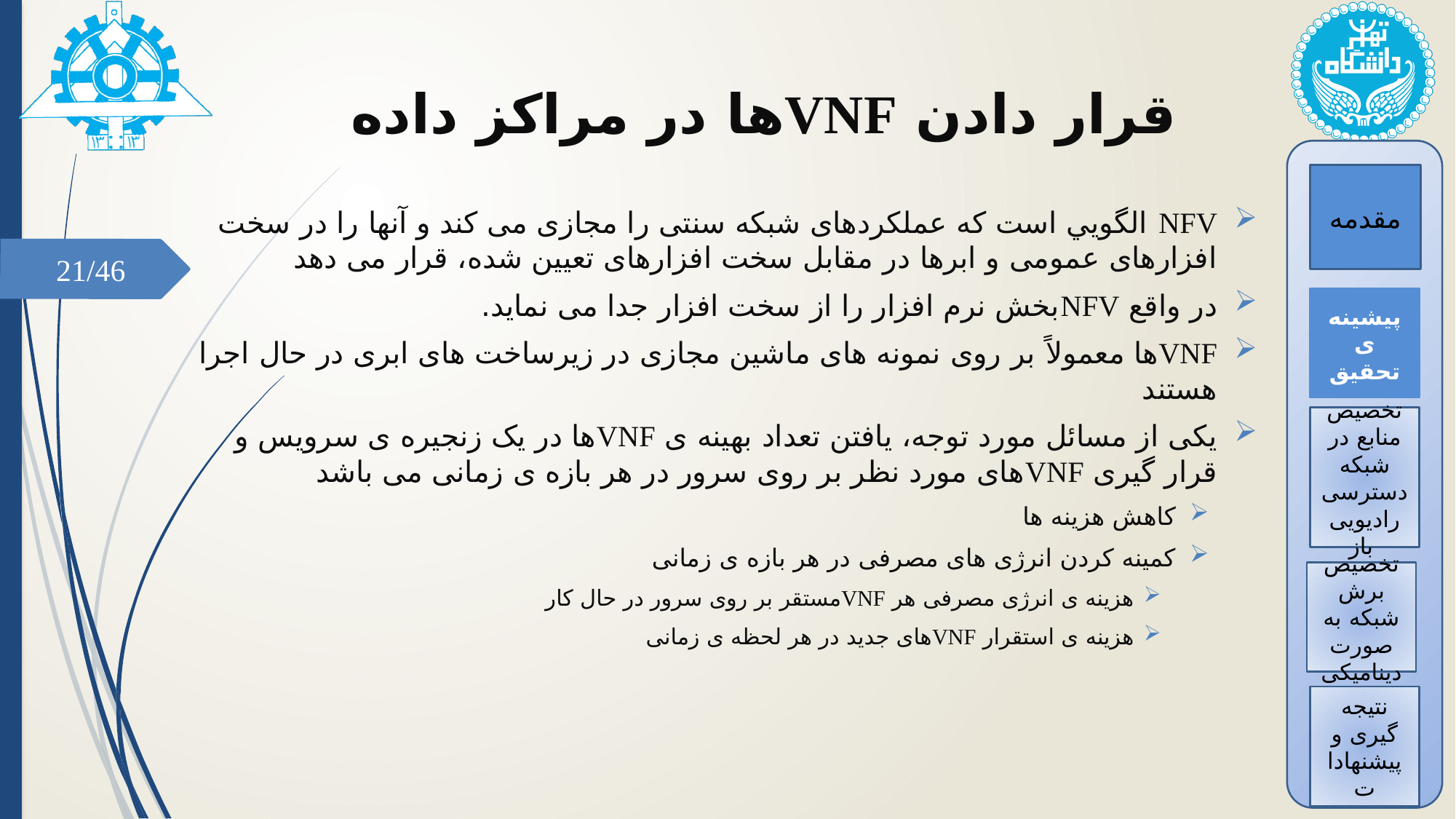

# قرار دادن VNFها در مراکز داده

مقدمه
NFV الگویي است که عملکردهای شبکه سنتی را مجازی می کند و آنها را در سخت افزارهای عمومی و ابرها در مقابل سخت افزارهای تعیین شده، قرار می دهد
در واقع NFVبخش نرم افزار را از سخت افزار جدا می نماید.
VNFها معمولاً بر روی نمونه های ماشین مجازی در زیرساخت های ابری در حال اجرا هستند
یکی از مسائل مورد توجه، یافتن تعداد بهینه ی VNFها در یک زنجیره ی سرویس و قرار گیری VNFهای مورد نظر بر روی سرور در هر بازه ی زمانی می باشد
کاهش هزینه ها
کمینه کردن انرژی های مصرفی در هر بازه ی زمانی
هزینه ی انرژی مصرفی هر VNFمستقر بر روی سرور در حال کار
هزینه ی استقرار VNFهای جدید در هر لحظه ی زمانی

21/46
پیشینه ی تحقیق
تخصیص منابع در شبکه دسترسی رادیویی باز
تخصیص برش شبکه به صورت دینامیکی
نتیجه گیری و پیشنهادات